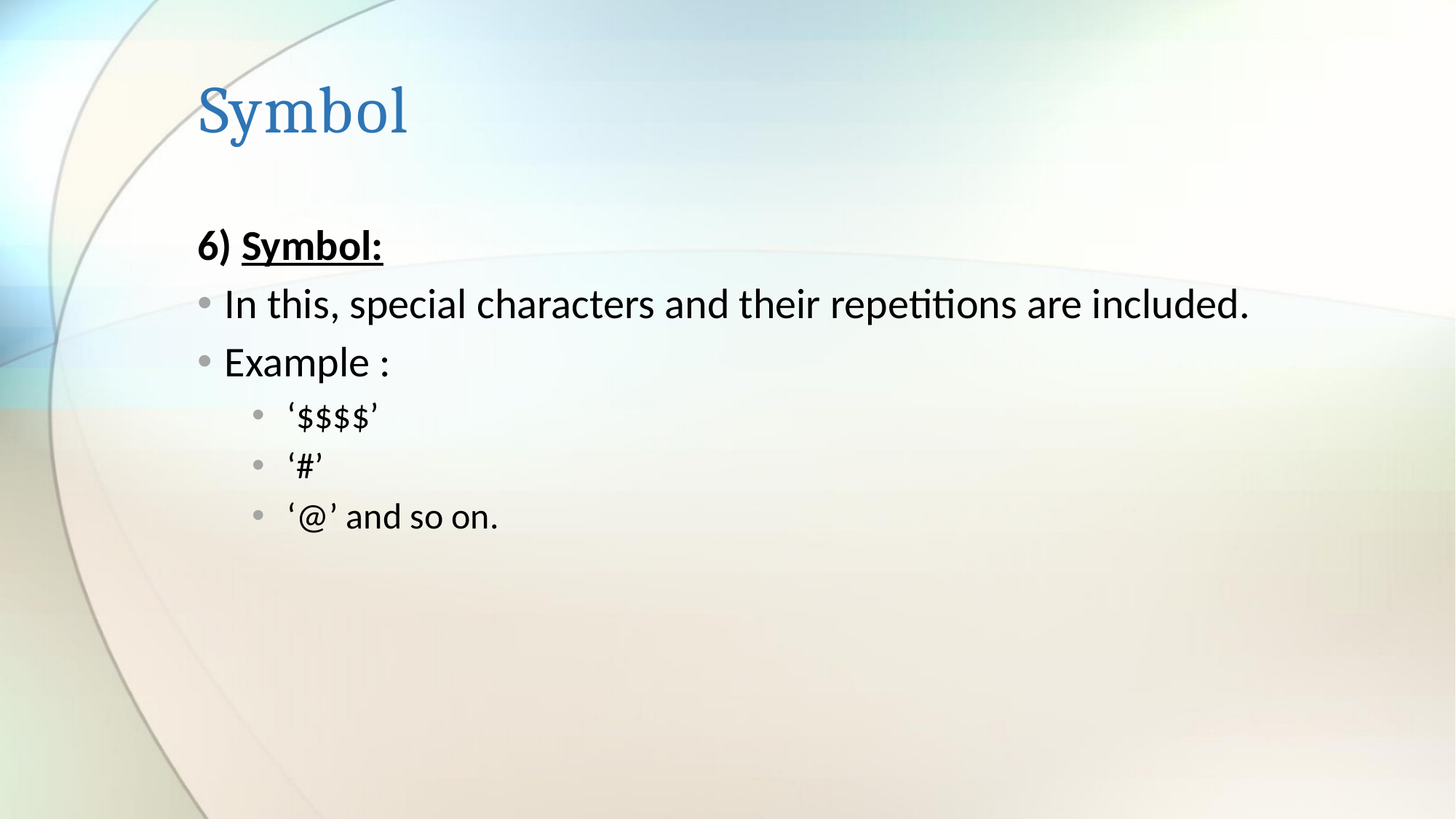

# Symbol
6) Symbol:
In this, special characters and their repetitions are included.
Example :
 ‘$$$$’
 ‘#’
 ‘@’ and so on.